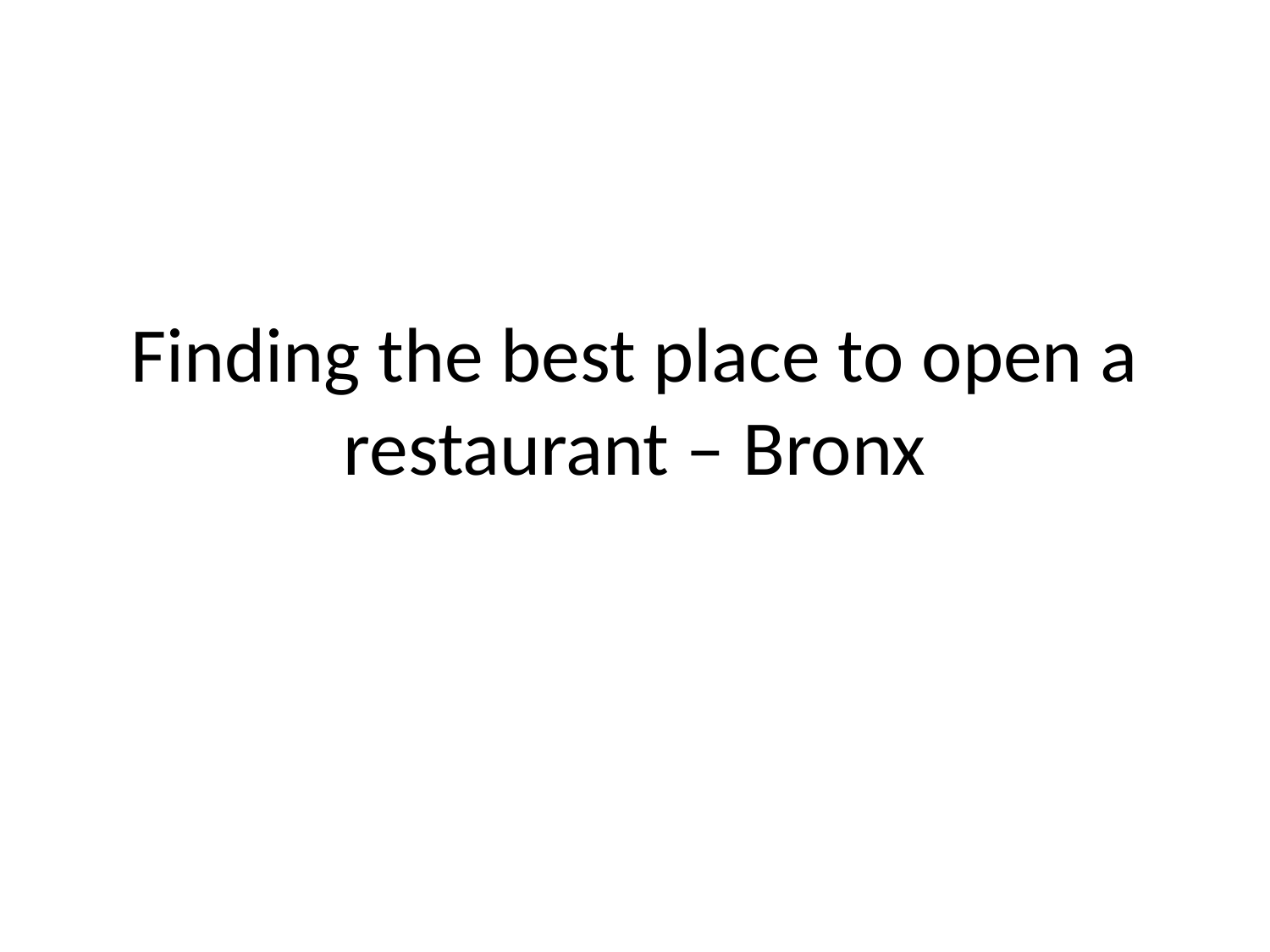

# Finding the best place to open a restaurant – Bronx